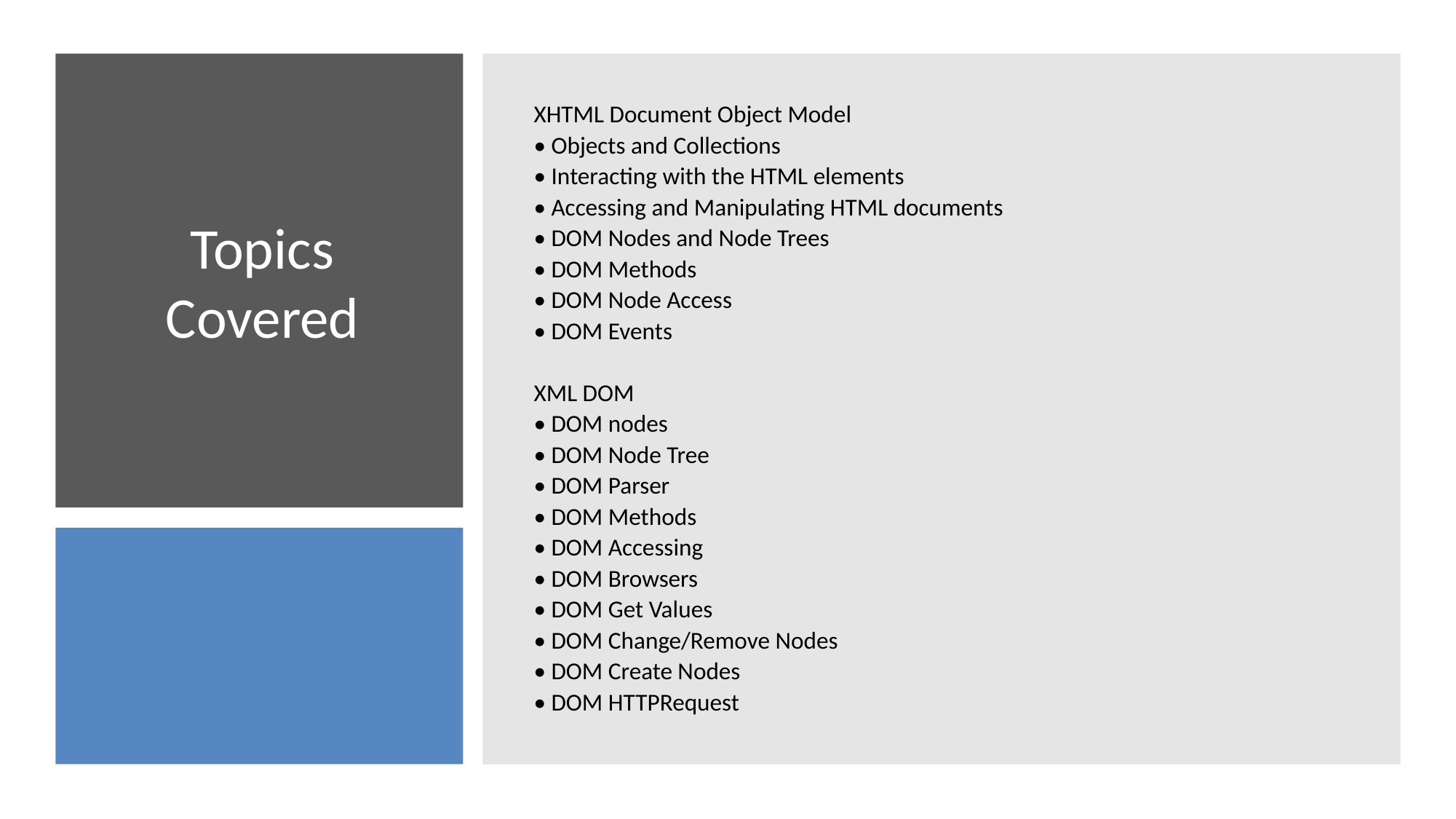

XHTML Document Object Model
• Objects and Collections
• Interacting with the HTML elements
• Accessing and Manipulating HTML documents
• DOM Nodes and Node Trees
• DOM Methods
• DOM Node Access
• DOM Events

XML DOM
• DOM nodes
• DOM Node Tree
• DOM Parser
• DOM Methods
• DOM Accessing
• DOM Browsers
• DOM Get Values
• DOM Change/Remove Nodes
• DOM Create Nodes
• DOM HTTPRequest
# Topics Covered